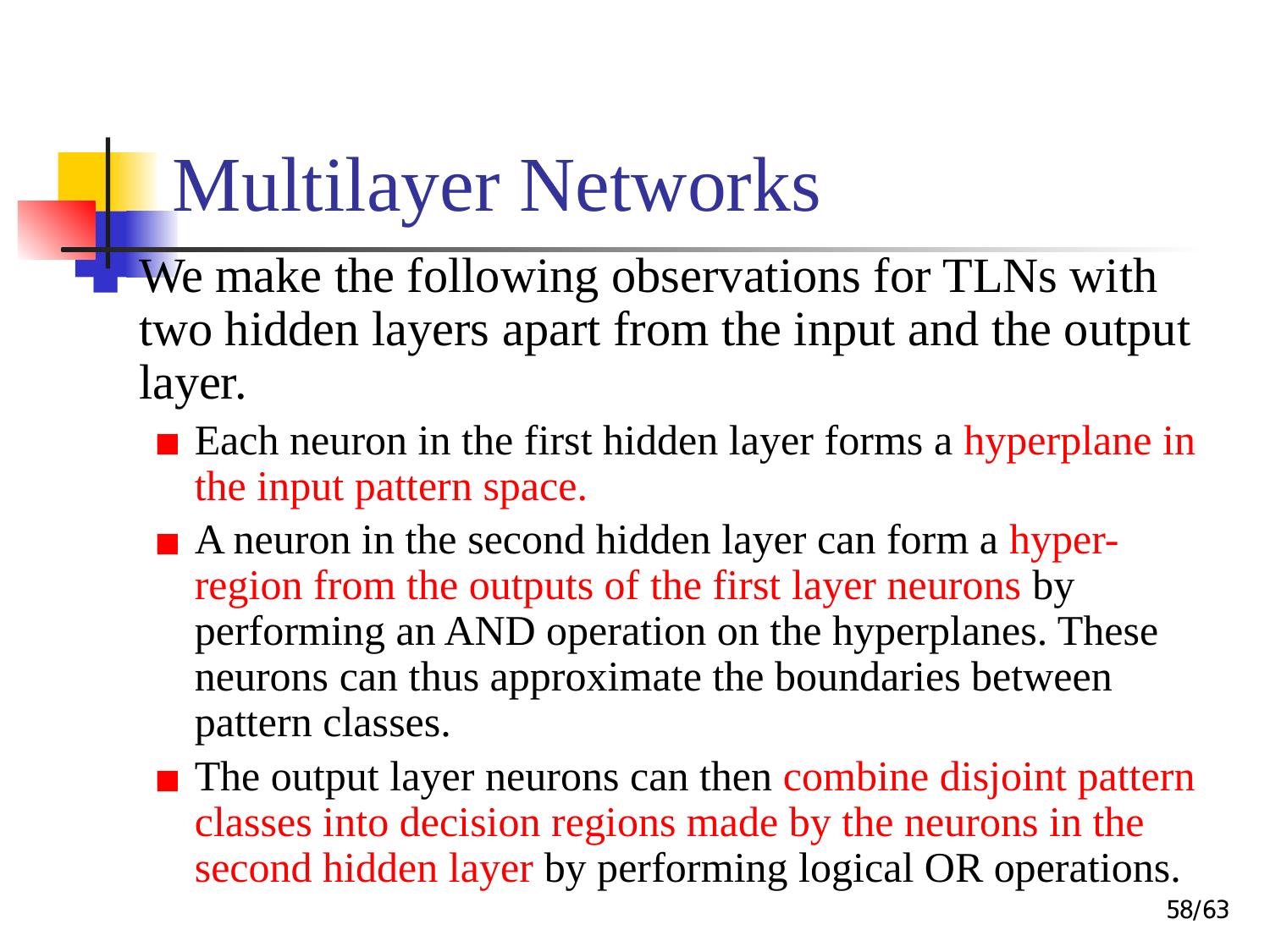

# Multilayer Networks
We make the following observations for TLNs with two hidden layers apart from the input and the output layer.
Each neuron in the first hidden layer forms a hyperplane in the input pattern space.
A neuron in the second hidden layer can form a hyper-region from the outputs of the first layer neurons by performing an AND operation on the hyperplanes. These neurons can thus approximate the boundaries between pattern classes.
The output layer neurons can then combine disjoint pattern classes into decision regions made by the neurons in the second hidden layer by performing logical OR operations.
58/63